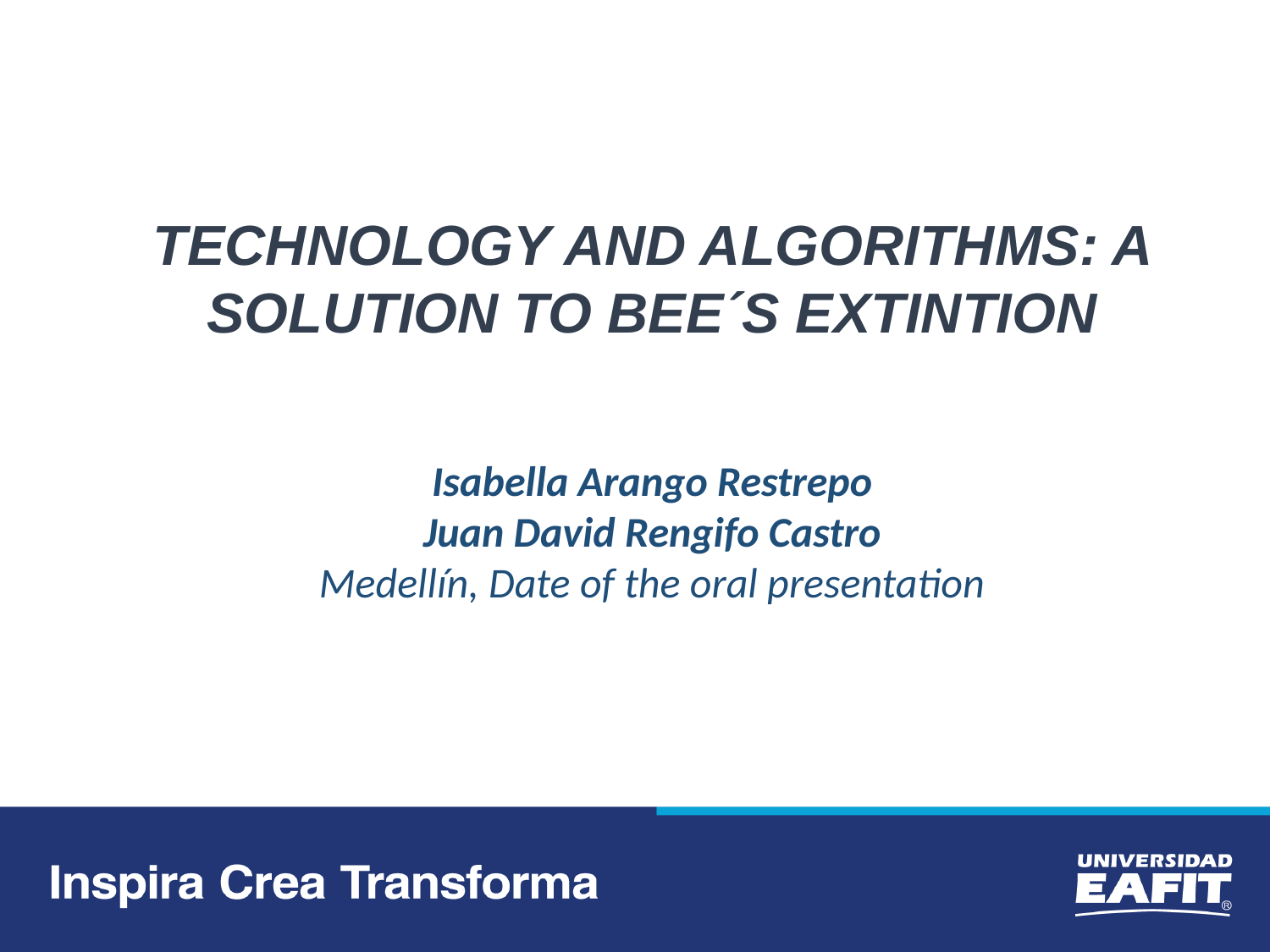

TECHNOLOGY AND ALGORITHMS: A SOLUTION TO BEE´S EXTINTION

Isabella Arango Restrepo
Juan David Rengifo Castro
Medellín, Date of the oral presentation